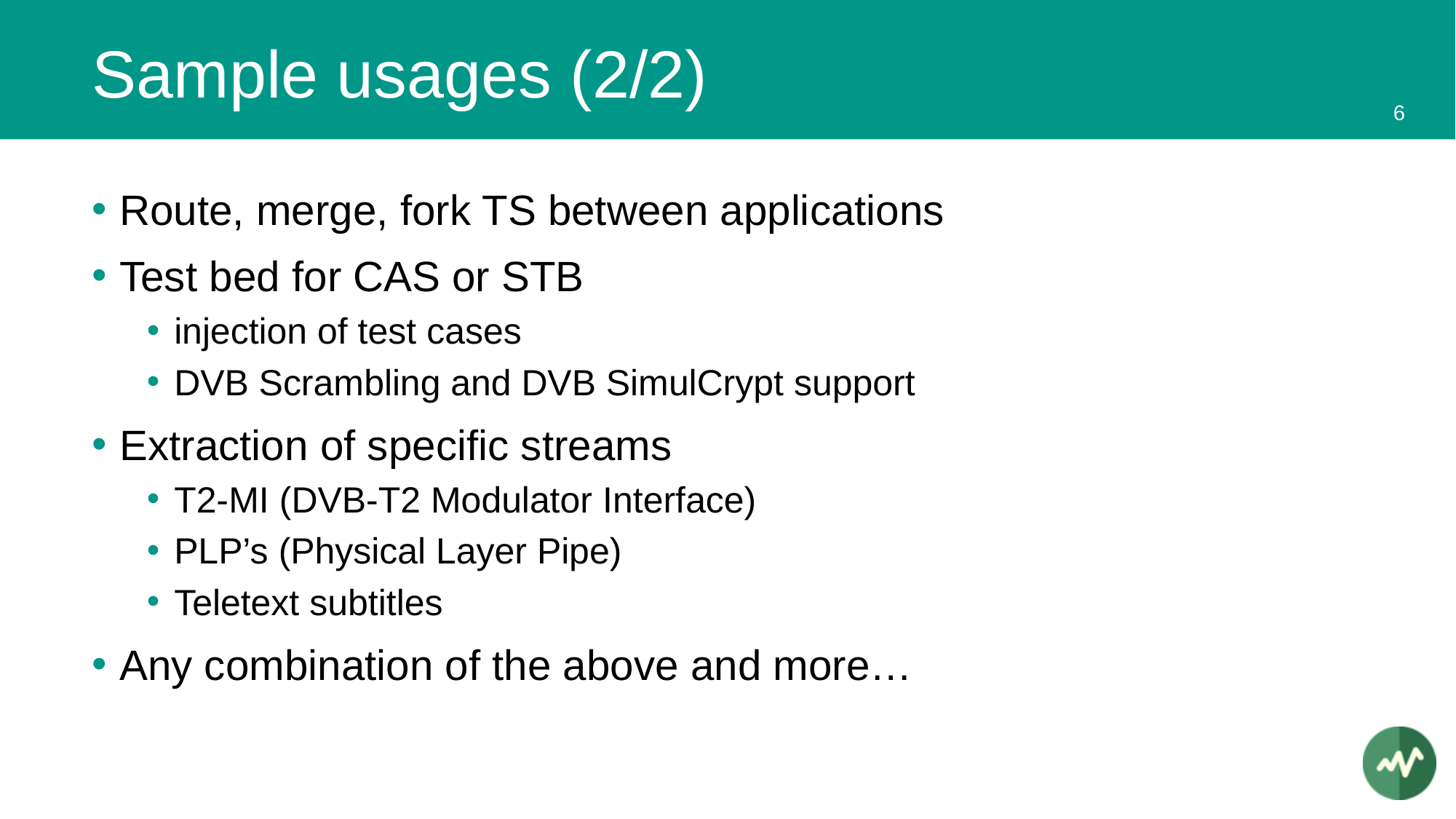

# Sample usages (2/2)
Route, merge, fork TS between applications
Test bed for CAS or STB
injection of test cases
DVB Scrambling and DVB SimulCrypt support
Extraction of specific streams
T2-MI (DVB-T2 Modulator Interface)
PLP’s (Physical Layer Pipe)
Teletext subtitles
Any combination of the above and more…